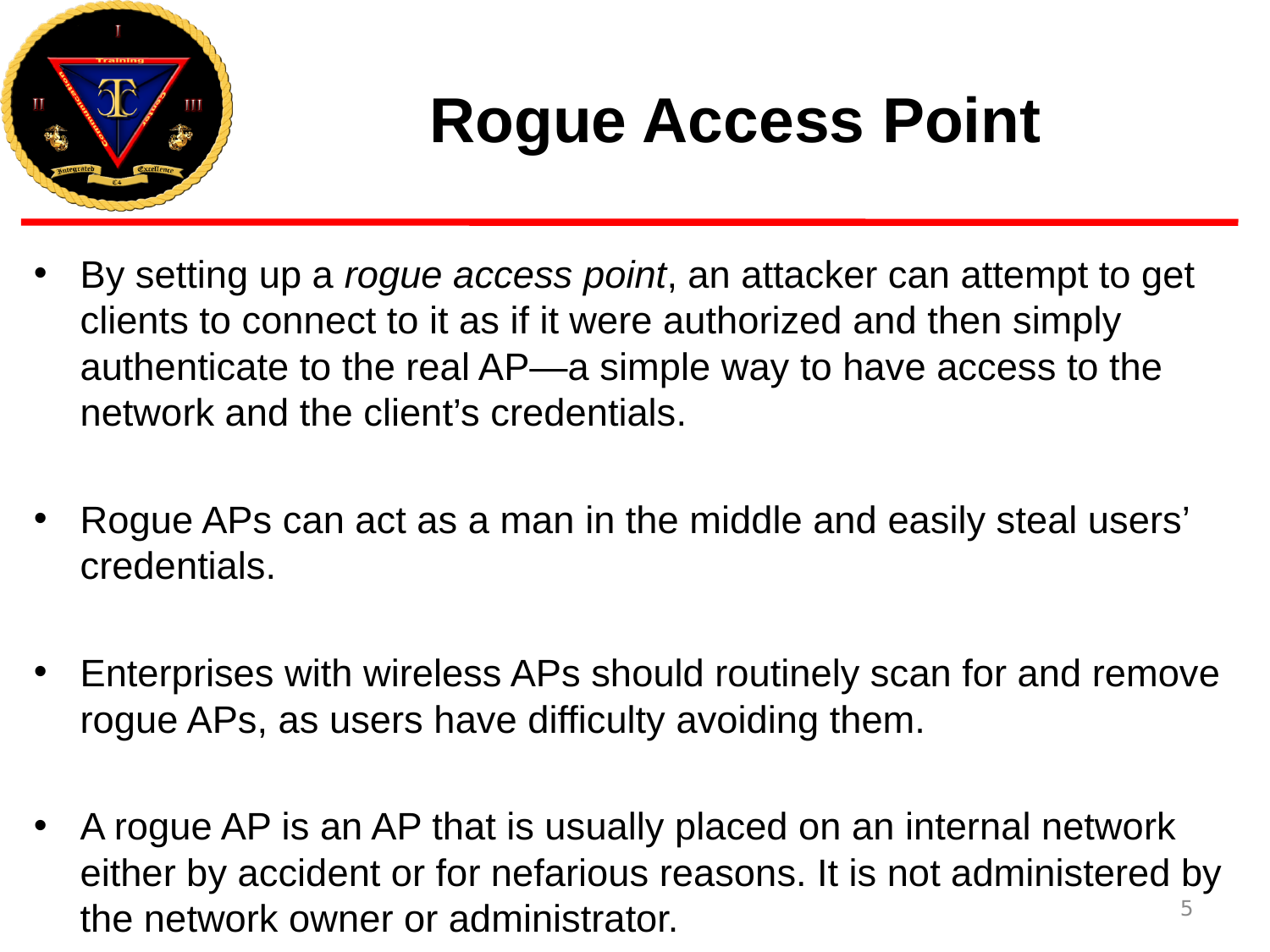

# Rogue Access Point
By setting up a rogue access point, an attacker can attempt to get clients to connect to it as if it were authorized and then simply authenticate to the real AP—a simple way to have access to the network and the client’s credentials.

Rogue APs can act as a man in the middle and easily steal users’ credentials.

Enterprises with wireless APs should routinely scan for and remove rogue APs, as users have difficulty avoiding them.

A rogue AP is an AP that is usually placed on an internal network either by accident or for nefarious reasons. It is not administered by the network owner or administrator.
5